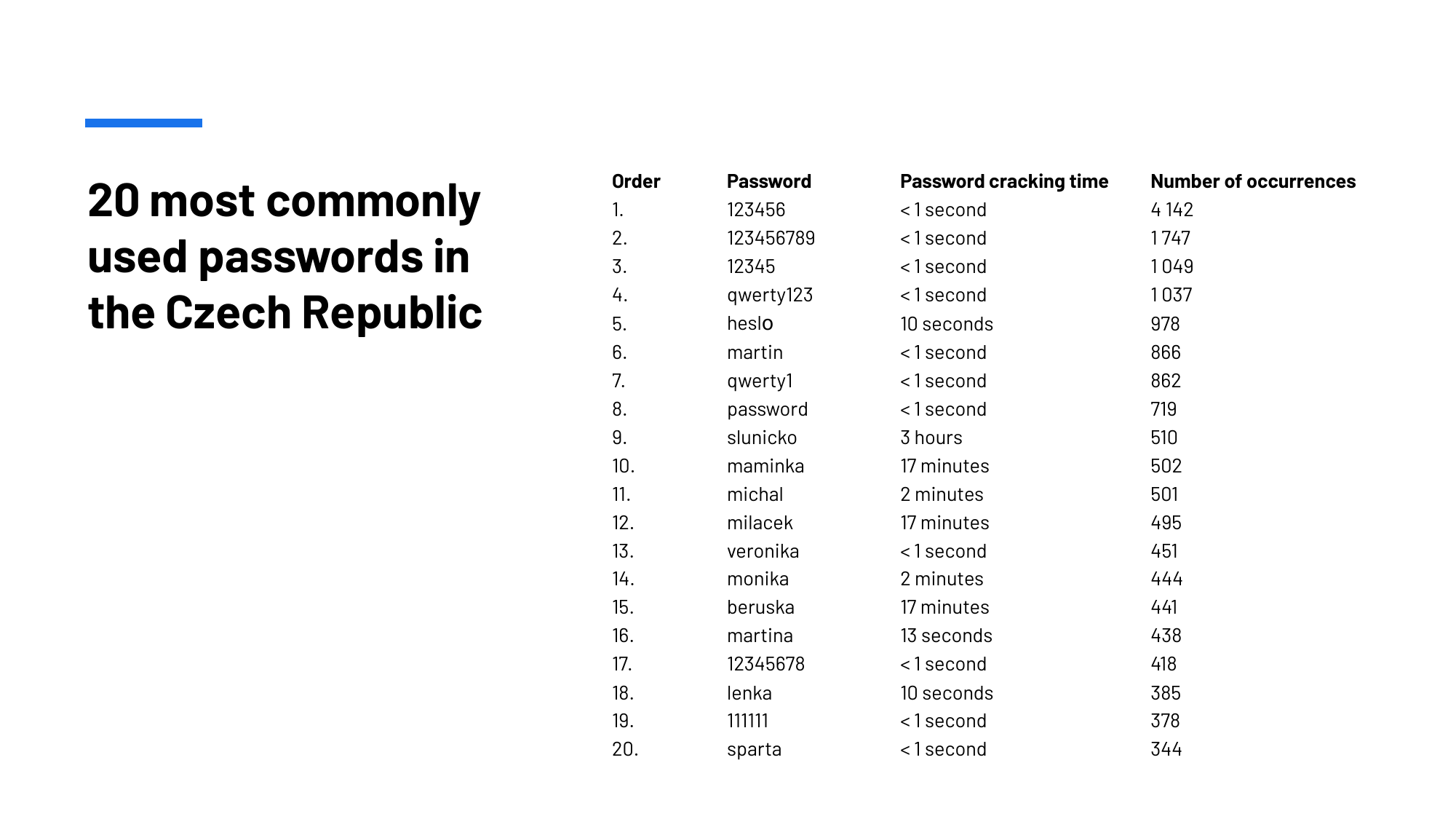

# 20 most commonly used passwords in the Czech Republic
| Order | Password | Password cracking time | Number of occurrences |
| --- | --- | --- | --- |
| 1. | 123456 | < 1 second | 4 142 |
| 2. | 123456789 | < 1 second | 1 747 |
| 3. | 12345 | < 1 second | 1 049 |
| 4. | qwerty123 | < 1 second | 1 037 |
| 5. | heslօ | 10 seconds | 978 |
| 6. | martin | < 1 second | 866 |
| 7. | qwerty1 | < 1 second | 862 |
| 8. | password | < 1 second | 719 |
| 9. | slunicko | 3 hours | 510 |
| 10. | maminka | 17 minutes | 502 |
| 11. | michal | 2 minutes | 501 |
| 12. | milacek | 17 minutes | 495 |
| 13. | veronika | < 1 second | 451 |
| 14. | monika | 2 minutes | 444 |
| 15. | beruska | 17 minutes | 441 |
| 16. | martina | 13 seconds | 438 |
| 17. | 12345678 | < 1 second | 418 |
| 18. | lenka | 10 seconds | 385 |
| 19. | 111111 | < 1 second | 378 |
| 20. | sparta | < 1 second | 344 |